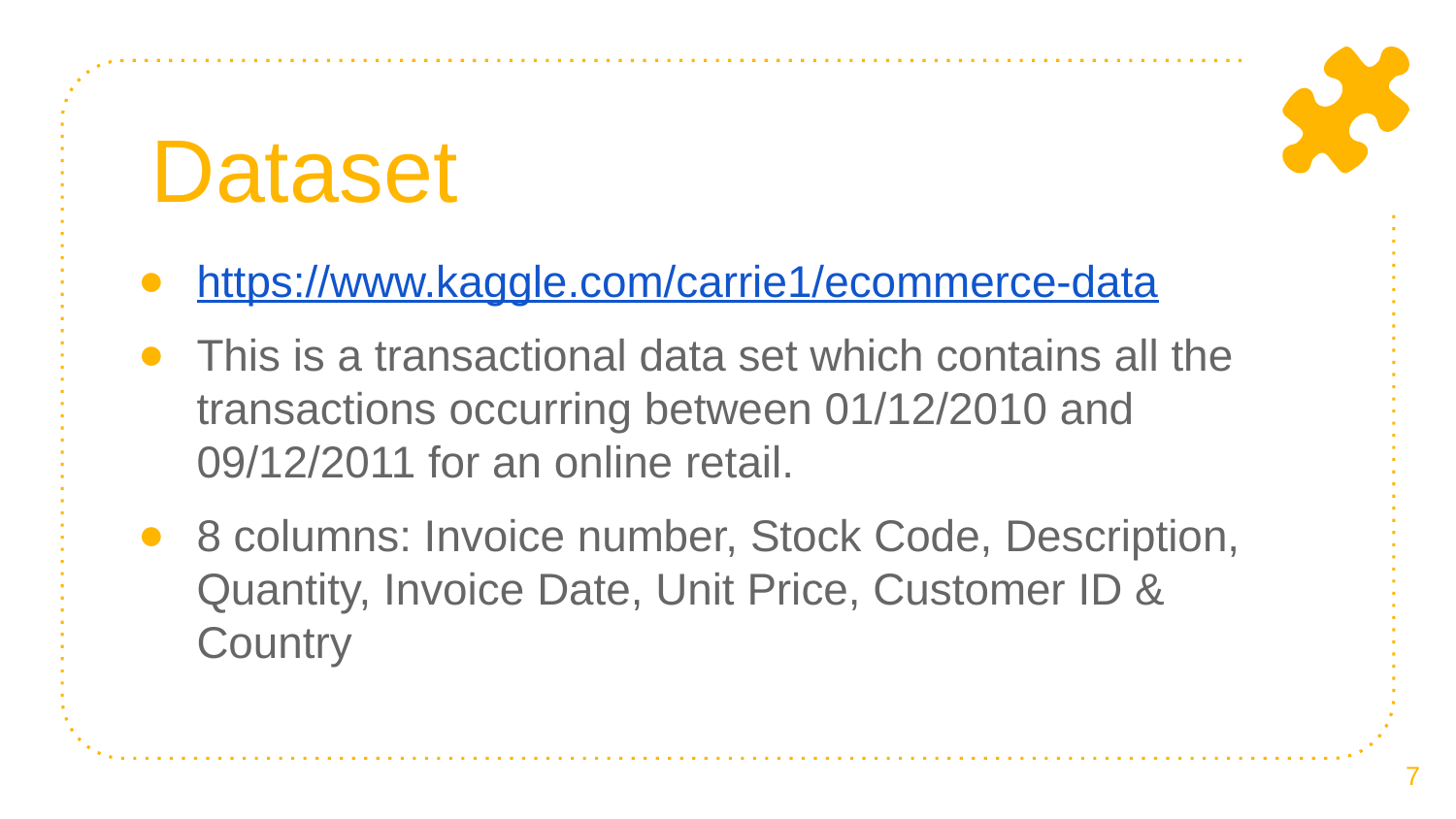

# Dataset

https://www.kaggle.com/carrie1/ecommerce-data
This is a transactional data set which contains all the transactions occurring between 01/12/2010 and 09/12/2011 for an online retail.
8 columns: Invoice number, Stock Code, Description, Quantity, Invoice Date, Unit Price, Customer ID & Country
7